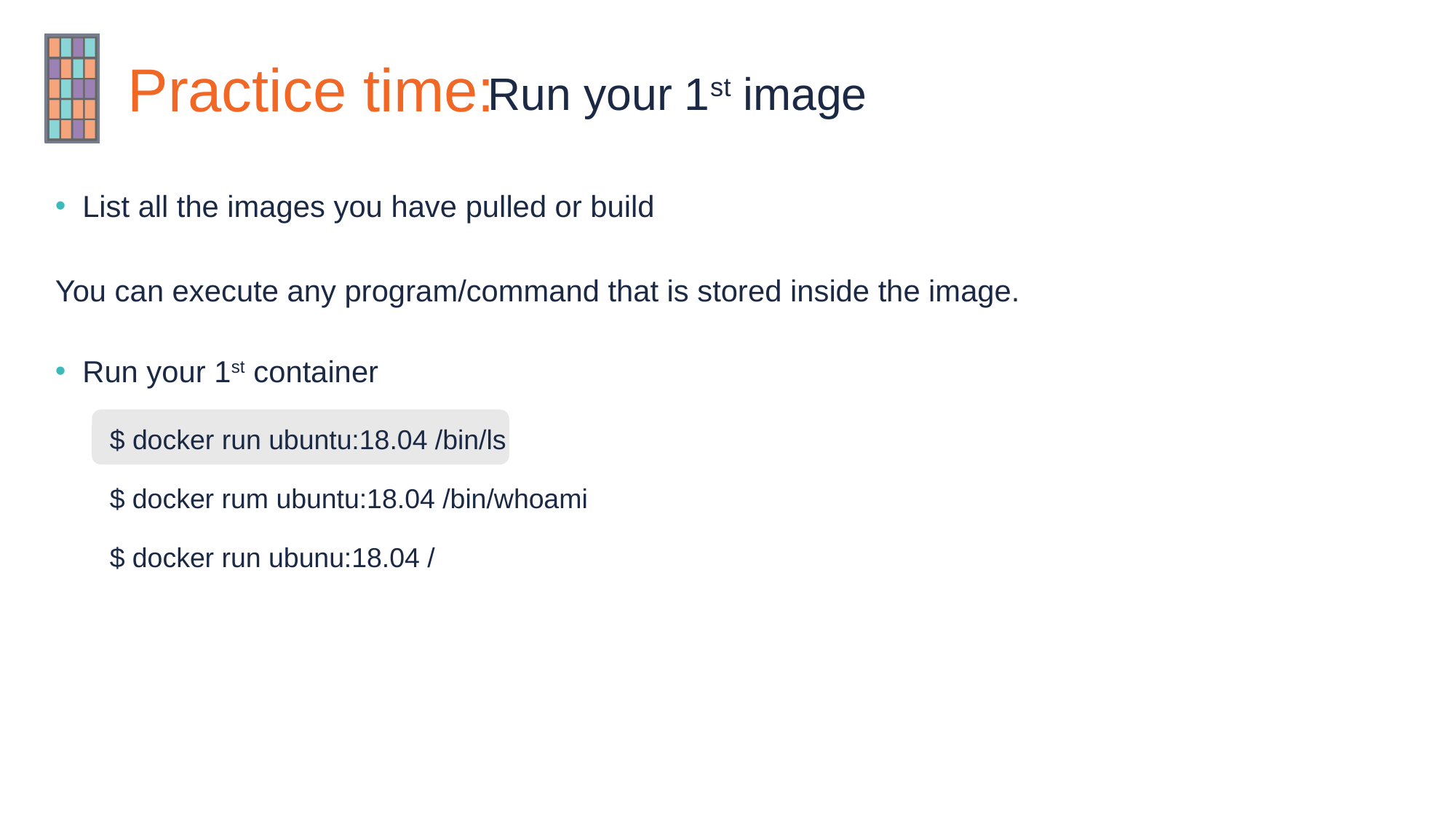

You can execute any program/command that is stored inside the image. What happens if you execute ls in your current working directory: is the result the same?
# Run your 1st image
List all the images you have pulled or build
You can execute any program/command that is stored inside the image.
Run your 1st container
$ docker run ubuntu:18.04 /bin/ls
$ docker rum ubuntu:18.04 /bin/whoami
$ docker run ubunu:18.04 /